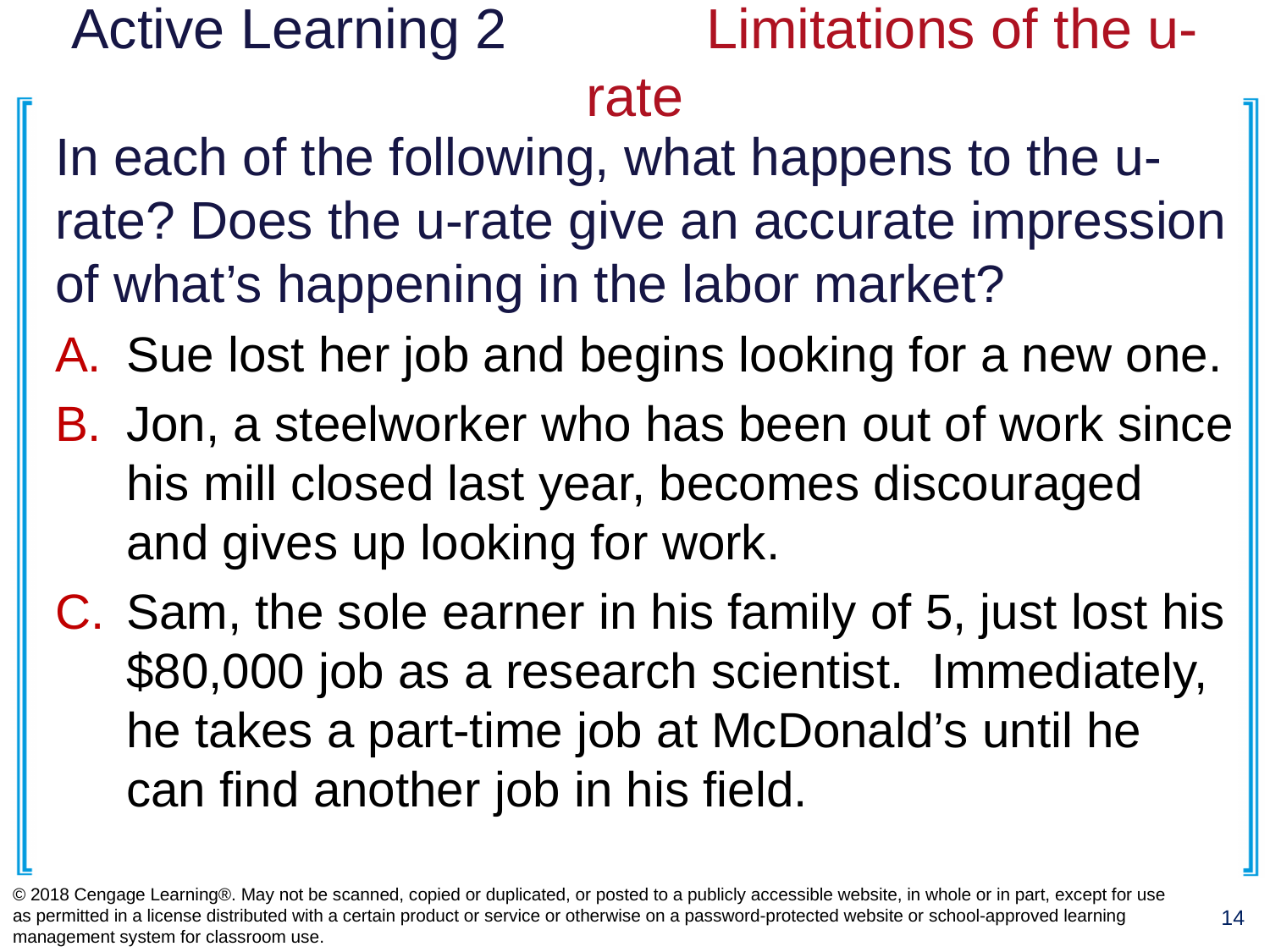

# Active Learning 2		Limitations of the u-rate
In each of the following, what happens to the u-rate? Does the u-rate give an accurate impression of what’s happening in the labor market?
Sue lost her job and begins looking for a new one.
Jon, a steelworker who has been out of work since his mill closed last year, becomes discouraged and gives up looking for work.
Sam, the sole earner in his family of 5, just lost his $80,000 job as a research scientist.  Immediately, he takes a part-time job at McDonald’s until he can find another job in his field.
© 2018 Cengage Learning®. May not be scanned, copied or duplicated, or posted to a publicly accessible website, in whole or in part, except for use as permitted in a license distributed with a certain product or service or otherwise on a password-protected website or school-approved learning management system for classroom use.
14